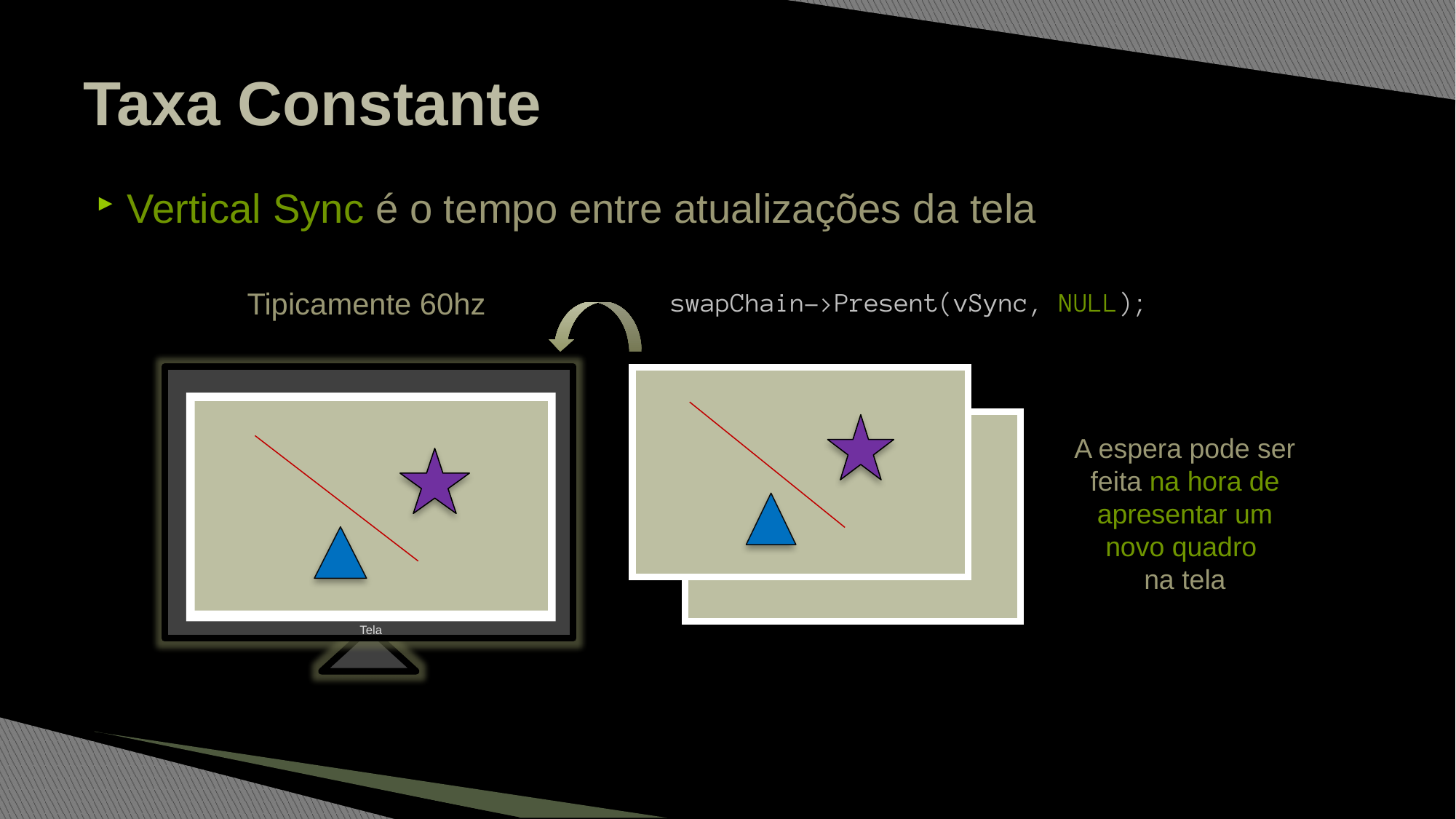

# Taxa Constante
Vertical Sync é o tempo entre atualizações da tela
Tipicamente 60hz
swapChain->Present(vSync, NULL);

Tela

A espera pode ser feita na hora de apresentar um novo quadro
na tela